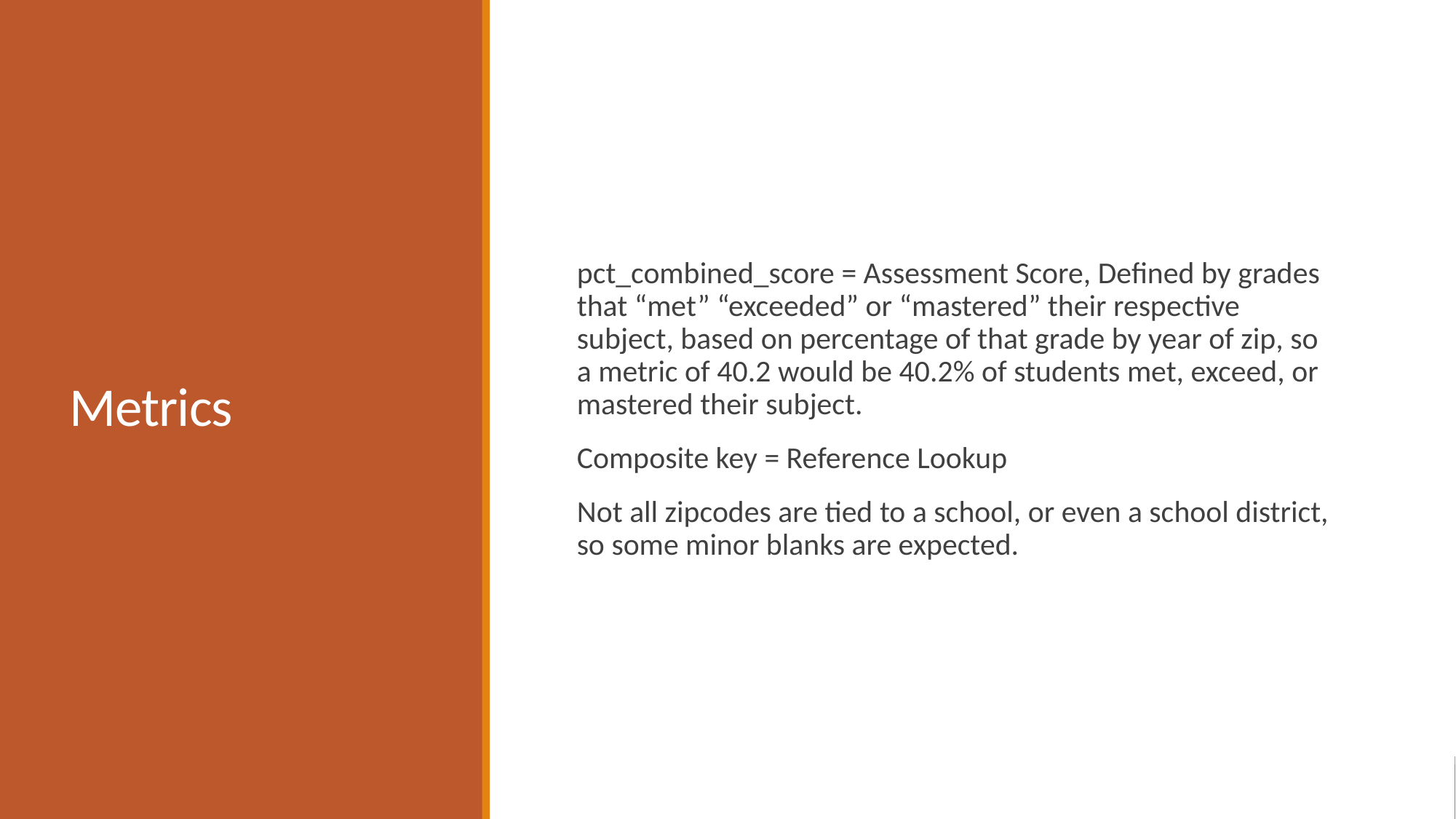

# Metrics
pct_combined_score = Assessment Score, Defined by grades that “met” “exceeded” or “mastered” their respective subject, based on percentage of that grade by year of zip, so a metric of 40.2 would be 40.2% of students met, exceed, or mastered their subject.
Composite key = Reference Lookup
Not all zipcodes are tied to a school, or even a school district, so some minor blanks are expected.